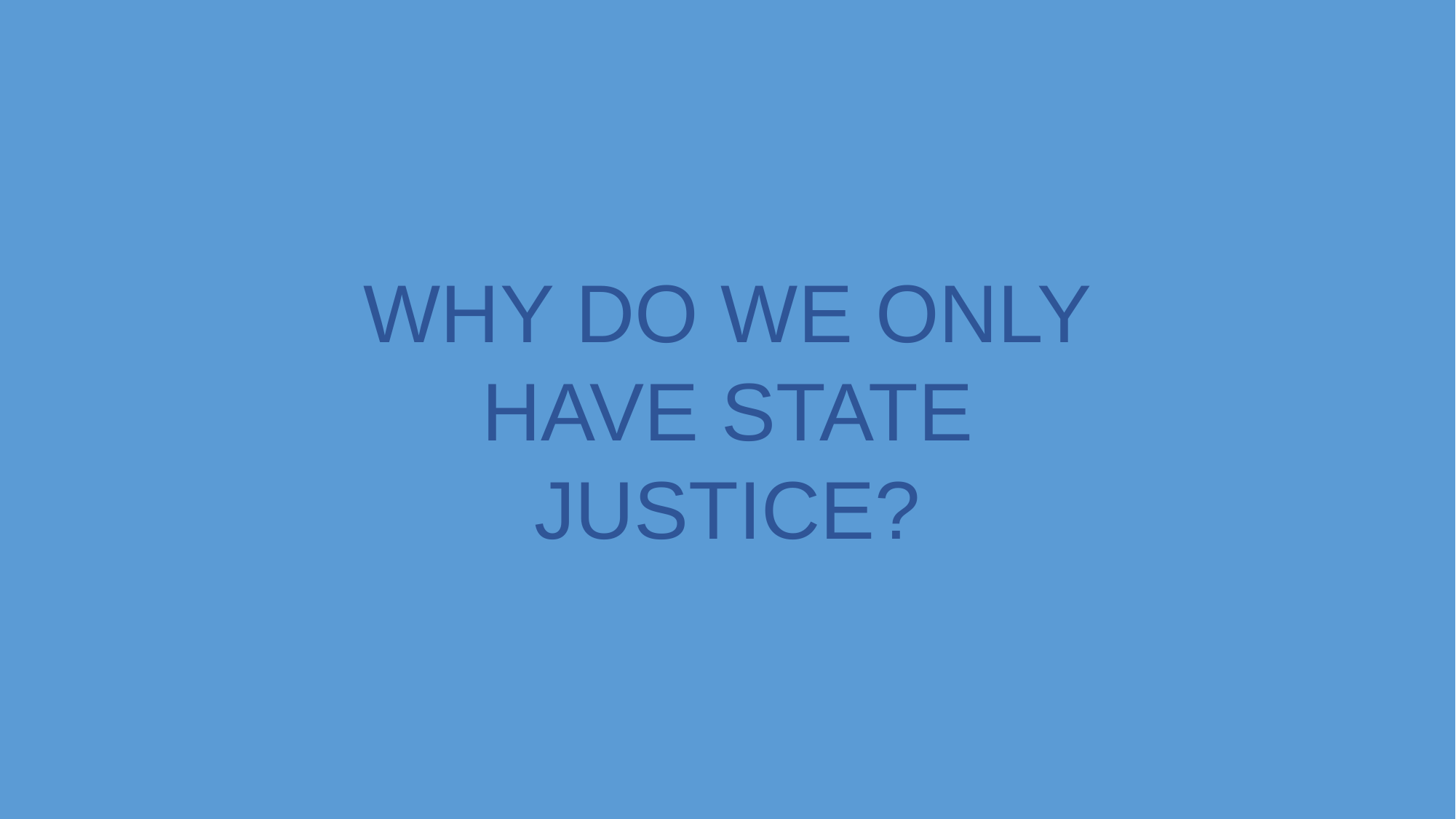

BECAUSE ALL THE ARBITRATORS ARE FROM THE STATE
BECAUSE THERE IS NO PRIVATE JUSTICE
WHY DON'T WE HAVE PRIVATE JUSTICE?
THEN WE NEED PRIVATE ARBITRATORS
WHY DO WE ONLY HAVE STATE JUSTICE?